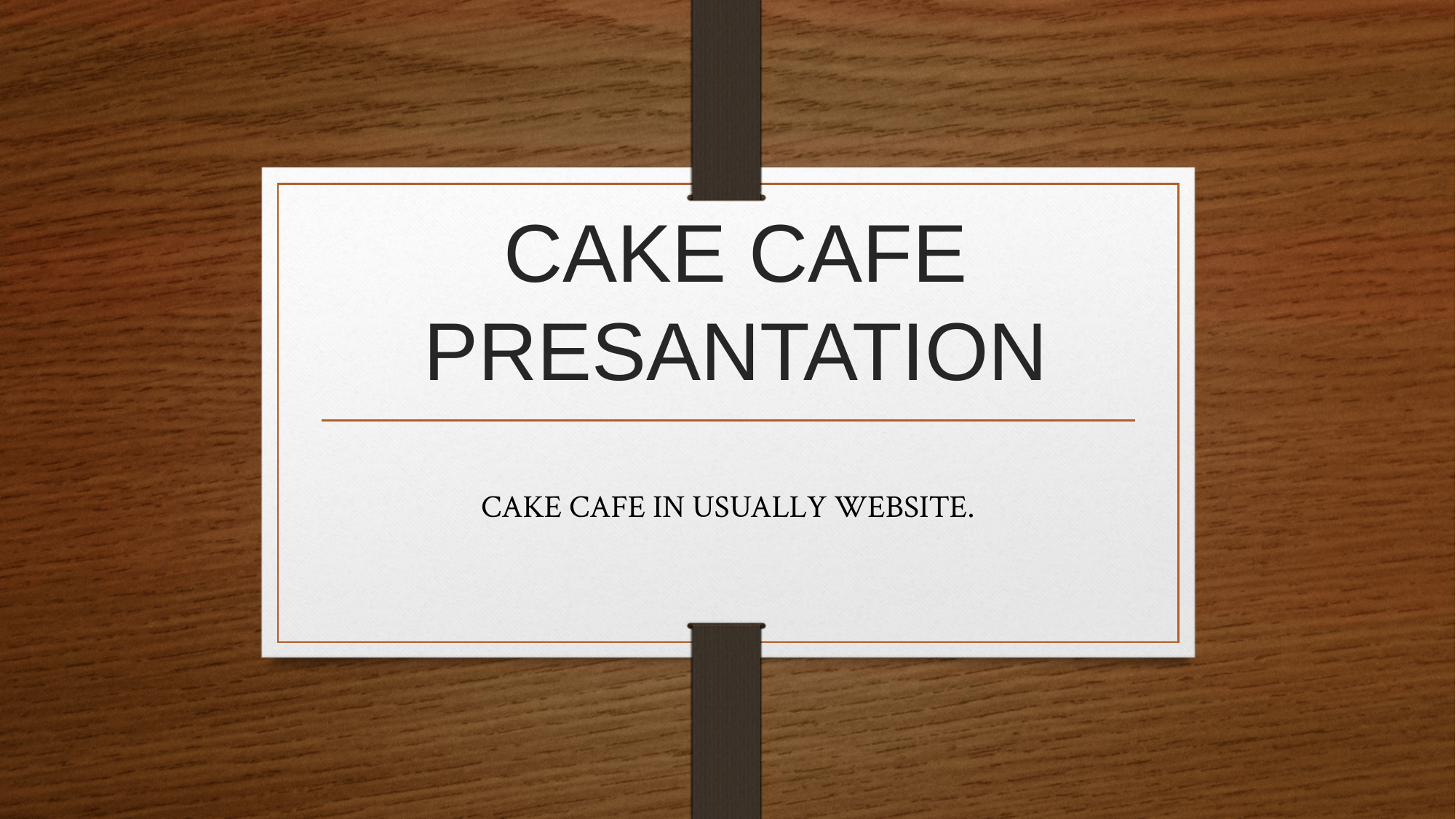

# CAKE CAFE PRESANTATION
CAKE CAFE IN USUALLY WEBSITE.